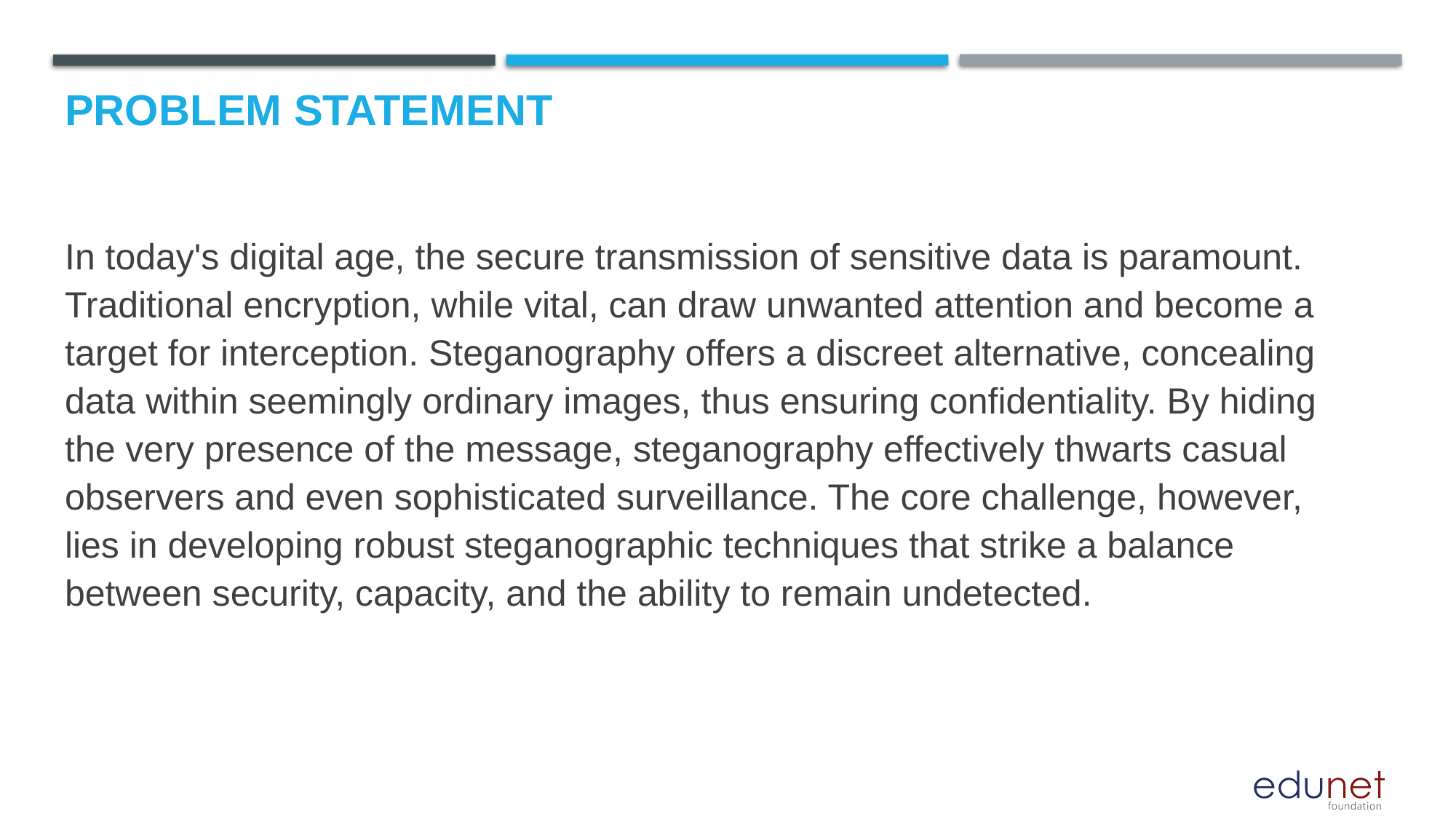

# Problem Statement
In today's digital age, the secure transmission of sensitive data is paramount. Traditional encryption, while vital, can draw unwanted attention and become a target for interception. Steganography offers a discreet alternative, concealing data within seemingly ordinary images, thus ensuring confidentiality. By hiding the very presence of the message, steganography effectively thwarts casual observers and even sophisticated surveillance. The core challenge, however, lies in developing robust steganographic techniques that strike a balance between security, capacity, and the ability to remain undetected.